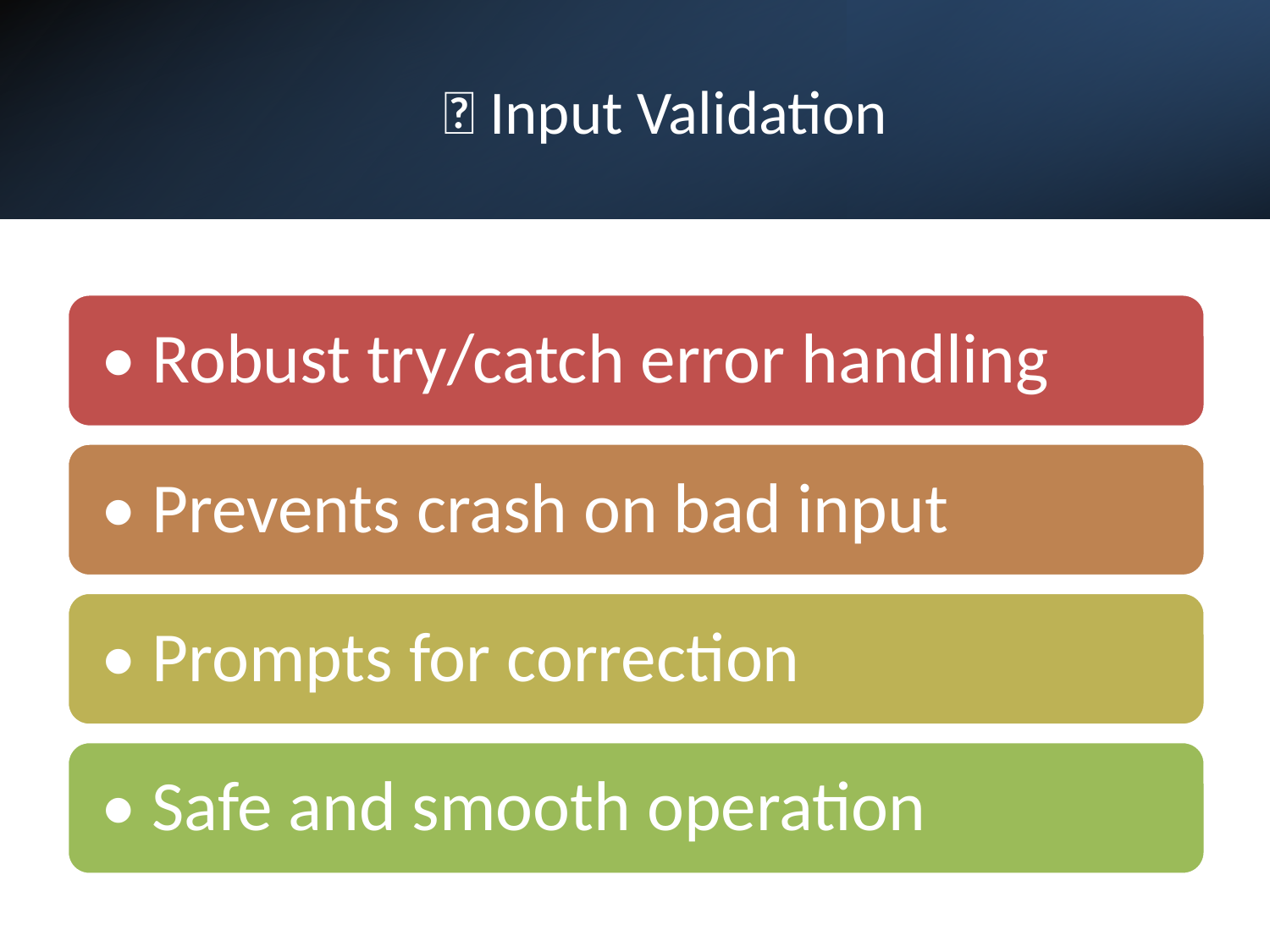

# 🧪 Input Validation
• Robust try/catch error handling
• Prevents crash on bad input
• Prompts for correction
• Safe and smooth operation